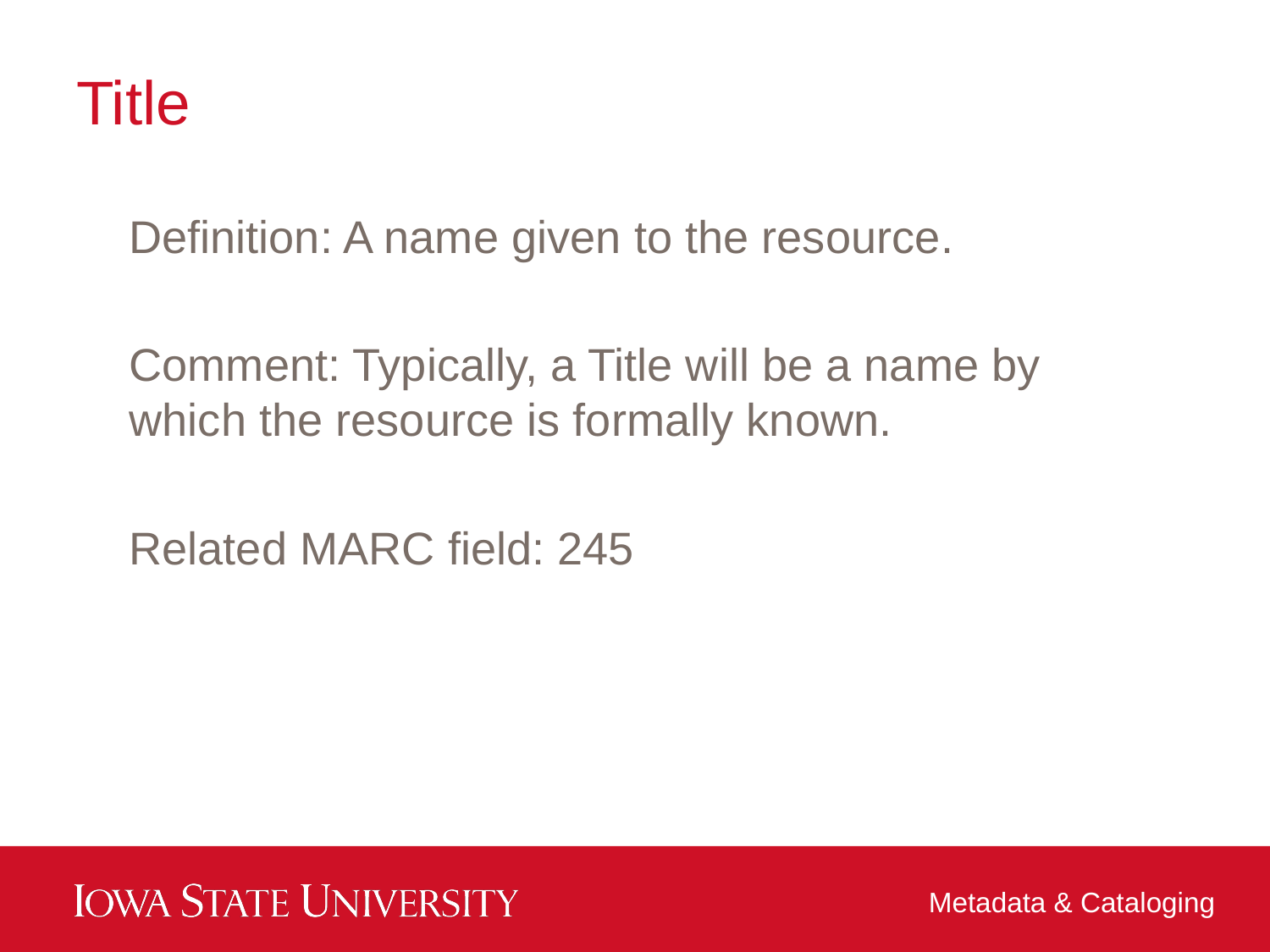

# Title
Definition: A name given to the resource.

Comment: Typically, a Title will be a name by which the resource is formally known.

Related MARC field: 245